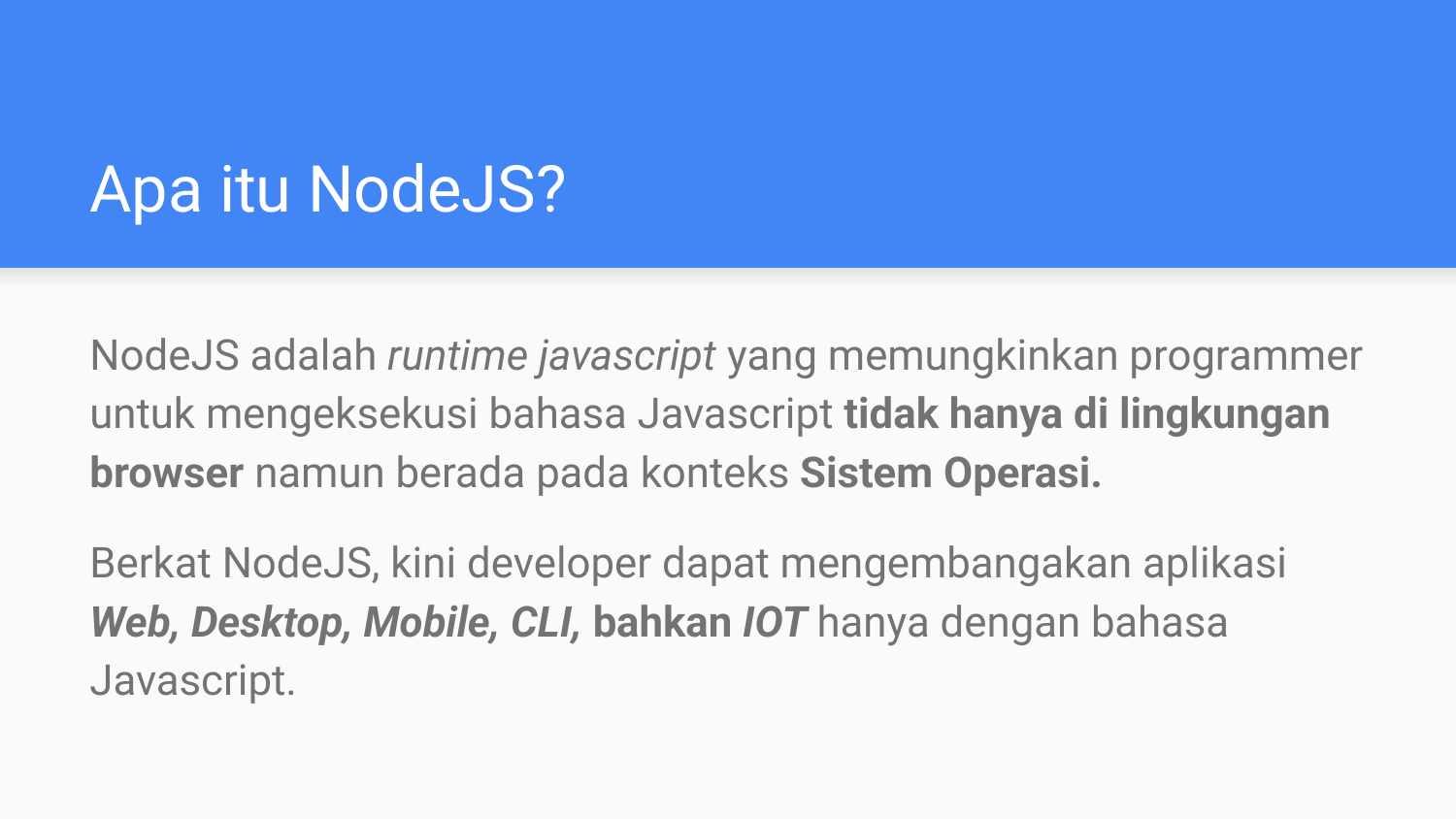

# Apa itu NodeJS?
NodeJS adalah runtime javascript yang memungkinkan programmer untuk mengeksekusi bahasa Javascript tidak hanya di lingkungan browser namun berada pada konteks Sistem Operasi.
Berkat NodeJS, kini developer dapat mengembangakan aplikasi Web, Desktop, Mobile, CLI, bahkan IOT hanya dengan bahasa Javascript.